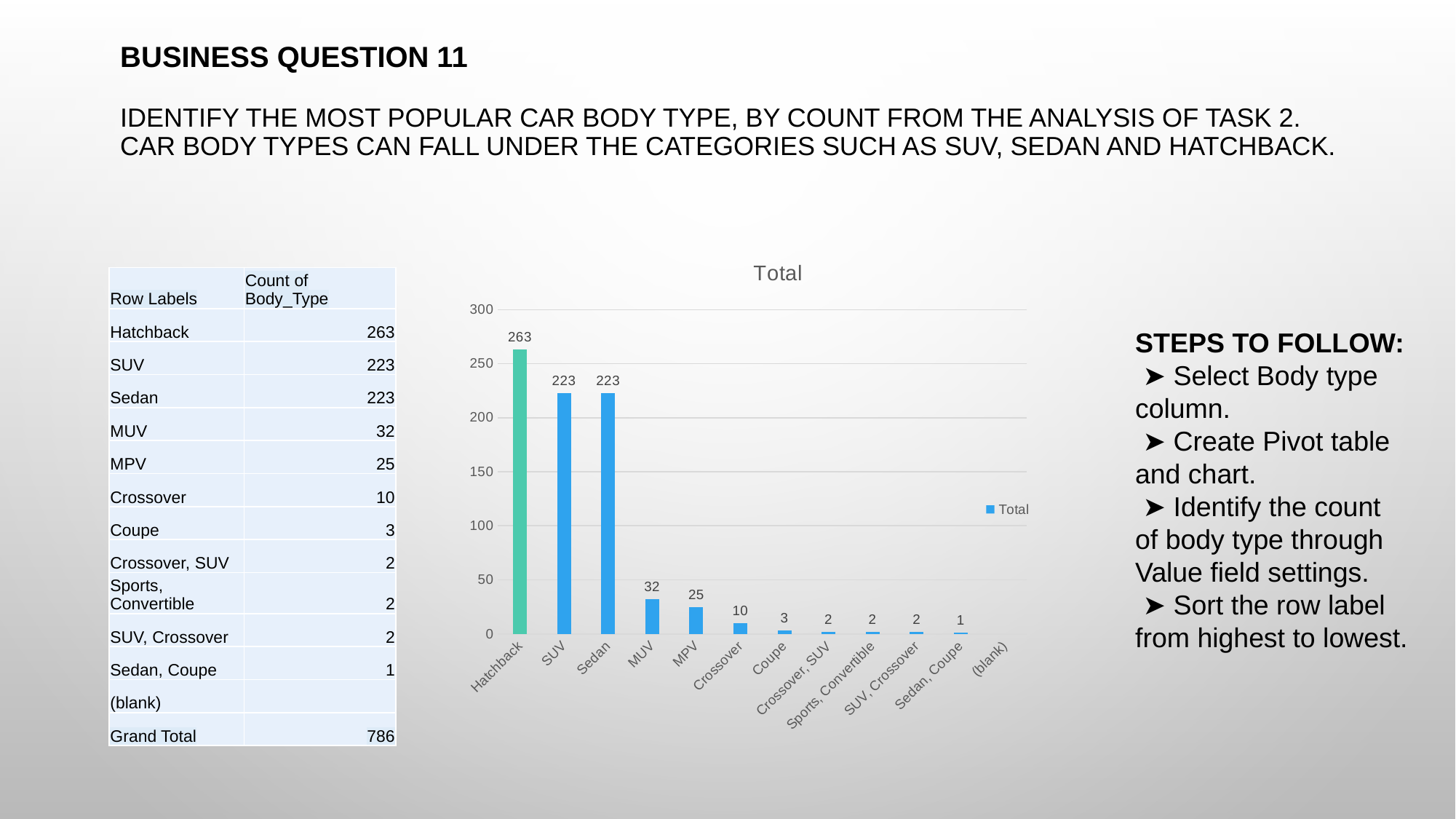

# BUSINESS QUESTION 11 Identify the most popular car body type, by count from the analysis of Task 2. Car body types can fall under the categories such as SUV, Sedan and Hatchback.

### Chart:

| Category | Total |
|---|---|
| Hatchback | 263.0 |
| SUV | 223.0 |
| Sedan | 223.0 |
| MUV | 32.0 |
| MPV | 25.0 |
| Crossover | 10.0 |
| Coupe | 3.0 |
| Crossover, SUV | 2.0 |
| Sports, Convertible | 2.0 |
| SUV, Crossover | 2.0 |
| Sedan, Coupe | 1.0 |
| (blank) | None |
| Row Labels | Count of Body\_Type |
| --- | --- |
| Hatchback | 263 |
| SUV | 223 |
| Sedan | 223 |
| MUV | 32 |
| MPV | 25 |
| Crossover | 10 |
| Coupe | 3 |
| Crossover, SUV | 2 |
| Sports, Convertible | 2 |
| SUV, Crossover | 2 |
| Sedan, Coupe | 1 |
| (blank) |  |
| Grand Total | 786 |
STEPS TO FOLLOW:
 ➤ Select Body type column.
 ➤ Create Pivot table and chart.
 ➤ Identify the count of body type through Value field settings.
 ➤ Sort the row label from highest to lowest.